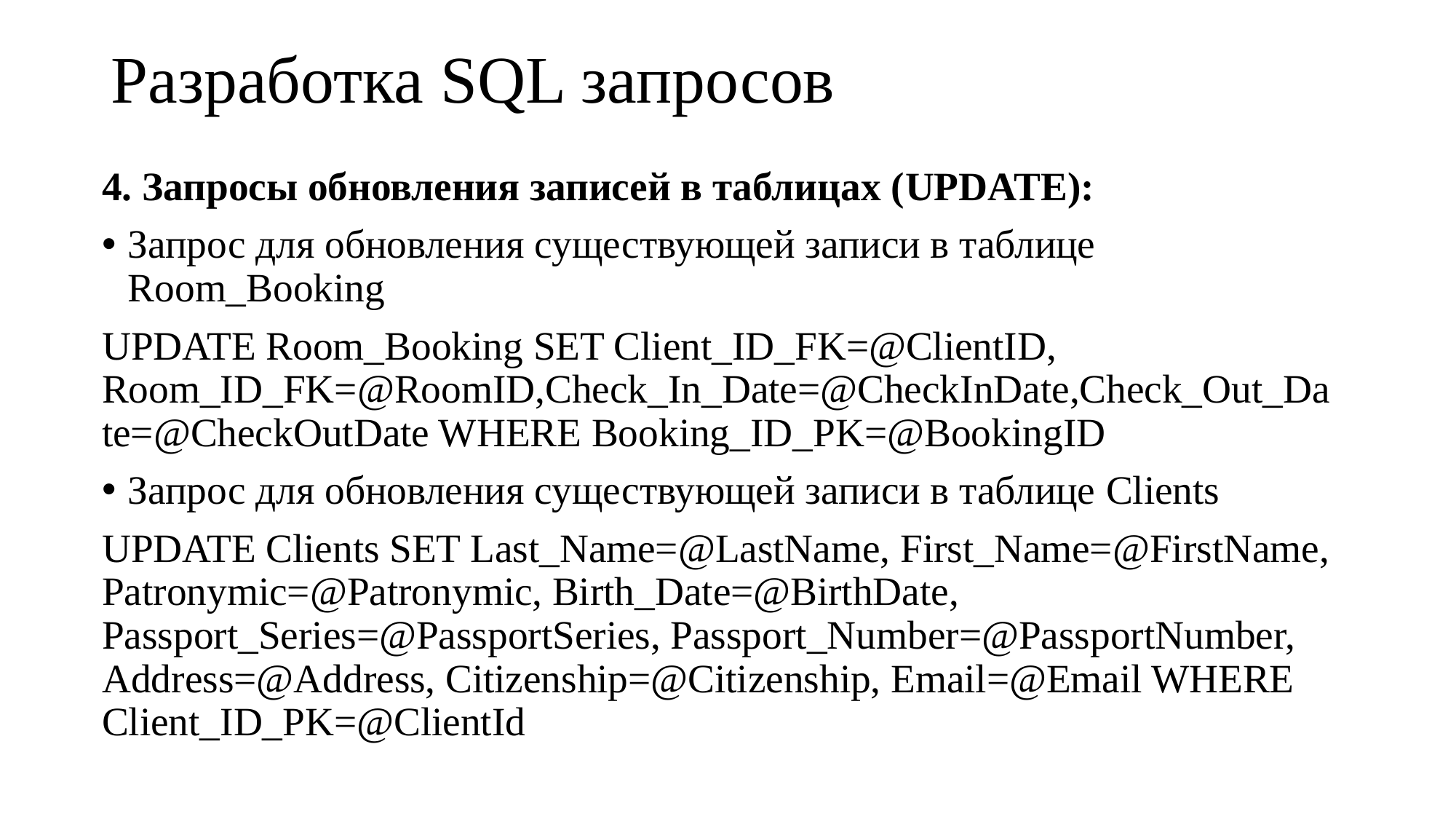

# Разработка SQL запросов
4. Запросы обновления записей в таблицах (UPDATE):
Запрос для обновления существующей записи в таблице Room_Booking
UPDATE Room_Booking SET Client_ID_FK=@ClientID, Room_ID_FK=@RoomID,Check_In_Date=@CheckInDate,Check_Out_Date=@CheckOutDate WHERE Booking_ID_PK=@BookingID
Запрос для обновления существующей записи в таблице Clients
UPDATE Clients SET Last_Name=@LastName, First_Name=@FirstName, Patronymic=@Patronymic, Birth_Date=@BirthDate, Passport_Series=@PassportSeries, Passport_Number=@PassportNumber, Address=@Address, Citizenship=@Citizenship, Email=@Email WHERE Client_ID_PK=@ClientId